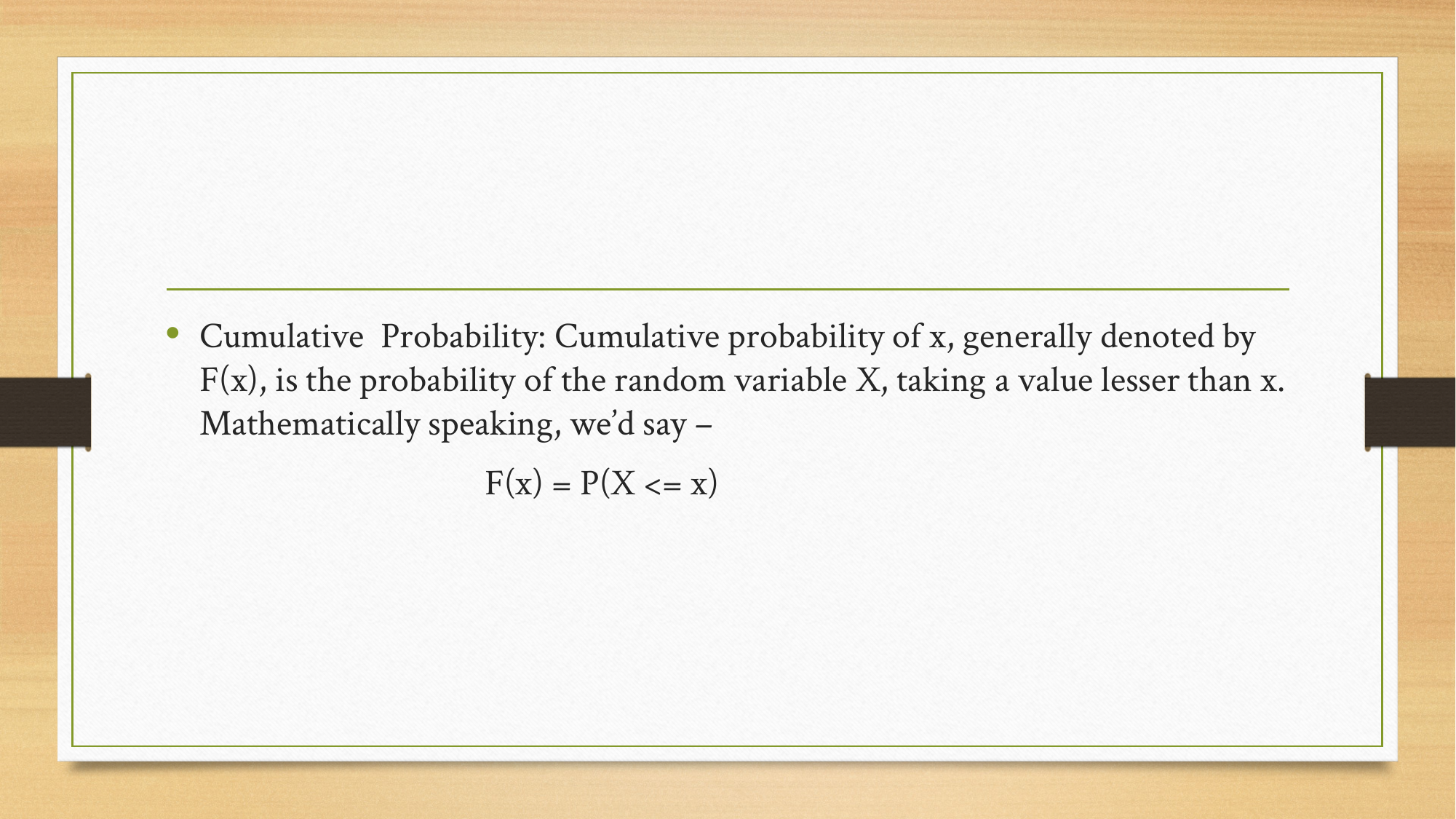

#
Cumulative  Probability: Cumulative probability of x, generally denoted by F(x), is the probability of the random variable X, taking a value lesser than x. Mathematically speaking, we’d say –
                                       F(x) = P(X <= x)